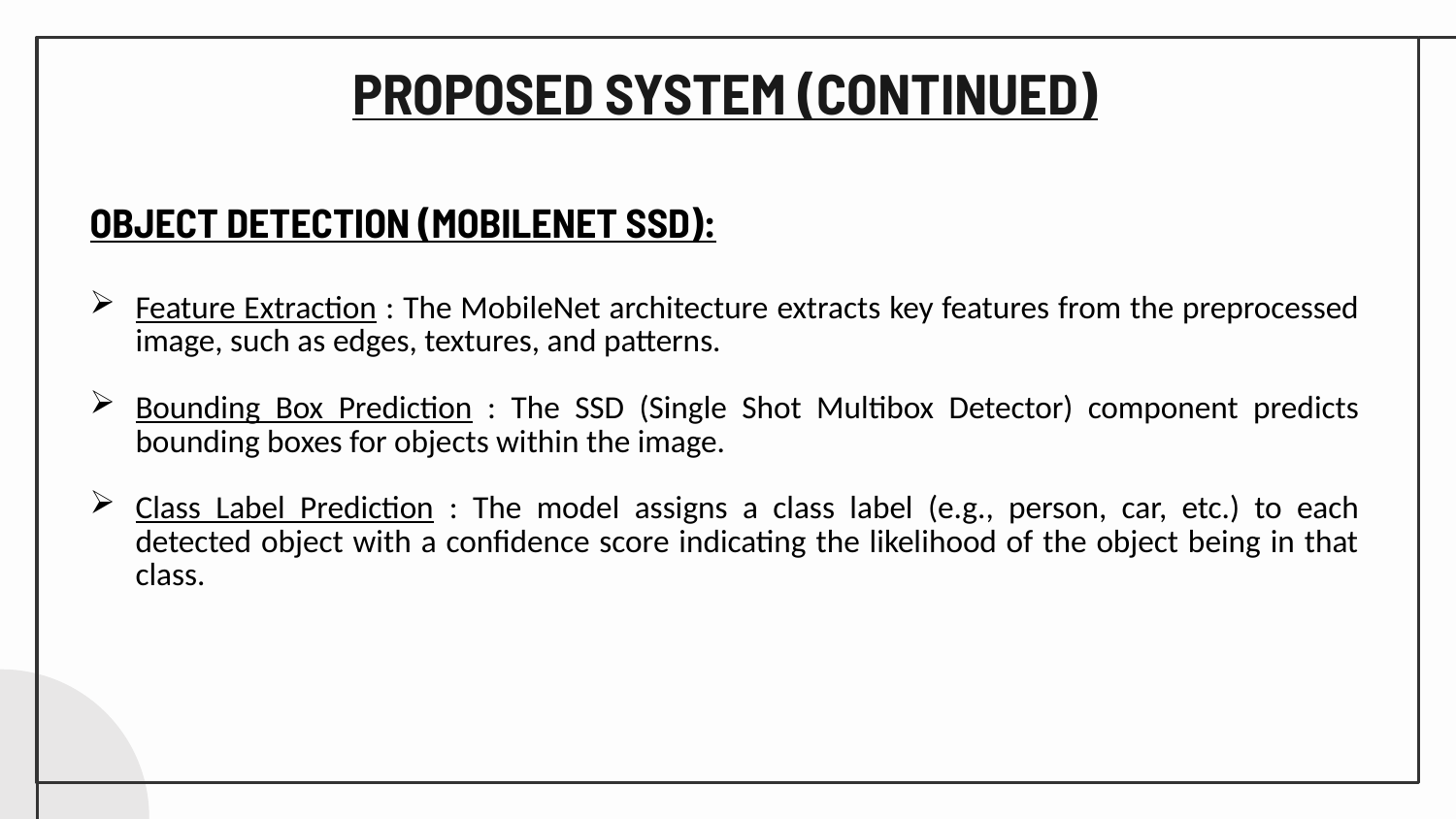

# PROPOSED SYSTEM (CONTINUED)
OBJECT DETECTION (MOBILENET SSD):​

Feature Extraction : The MobileNet architecture extracts key features from the preprocessed image, such as edges, textures, and patterns.​

Bounding Box Prediction : The SSD (Single Shot Multibox Detector) component predicts bounding boxes for objects within the image.​
​
Class Label Prediction : The model assigns a class label (e.g., person, car, etc.) to each detected object with a confidence score indicating the likelihood of the object being in that class.​